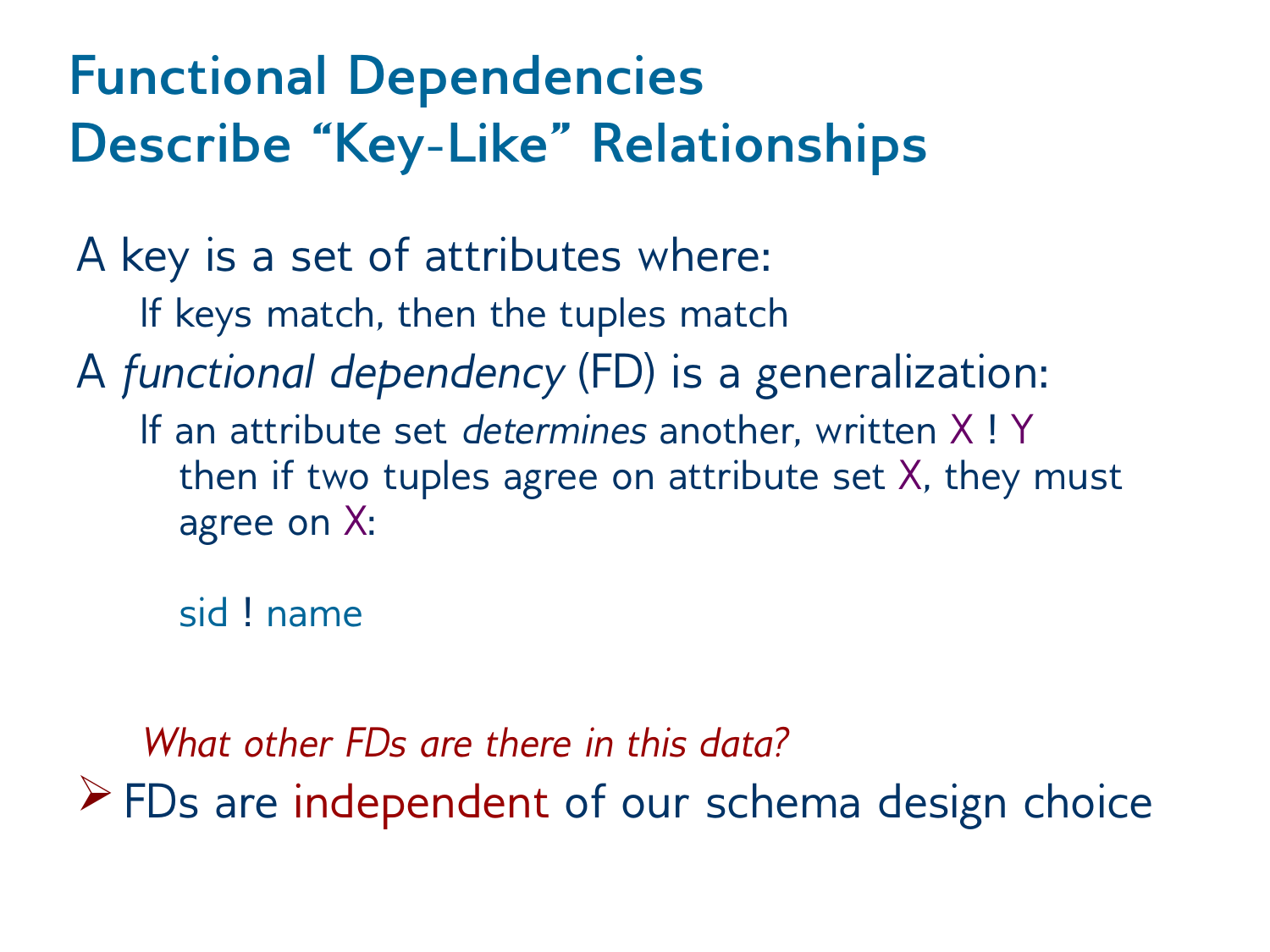

# Functional Dependencies Describe “Key-Like” Relationships
A key is a set of attributes where:
If keys match, then the tuples match
A functional dependency (FD) is a generalization:
If an attribute set determines another, written X ! Y
then if two tuples agree on attribute set X, they must agree on X:
sid ! name

What other FDs are there in this data?
FDs are independent of our schema design choice